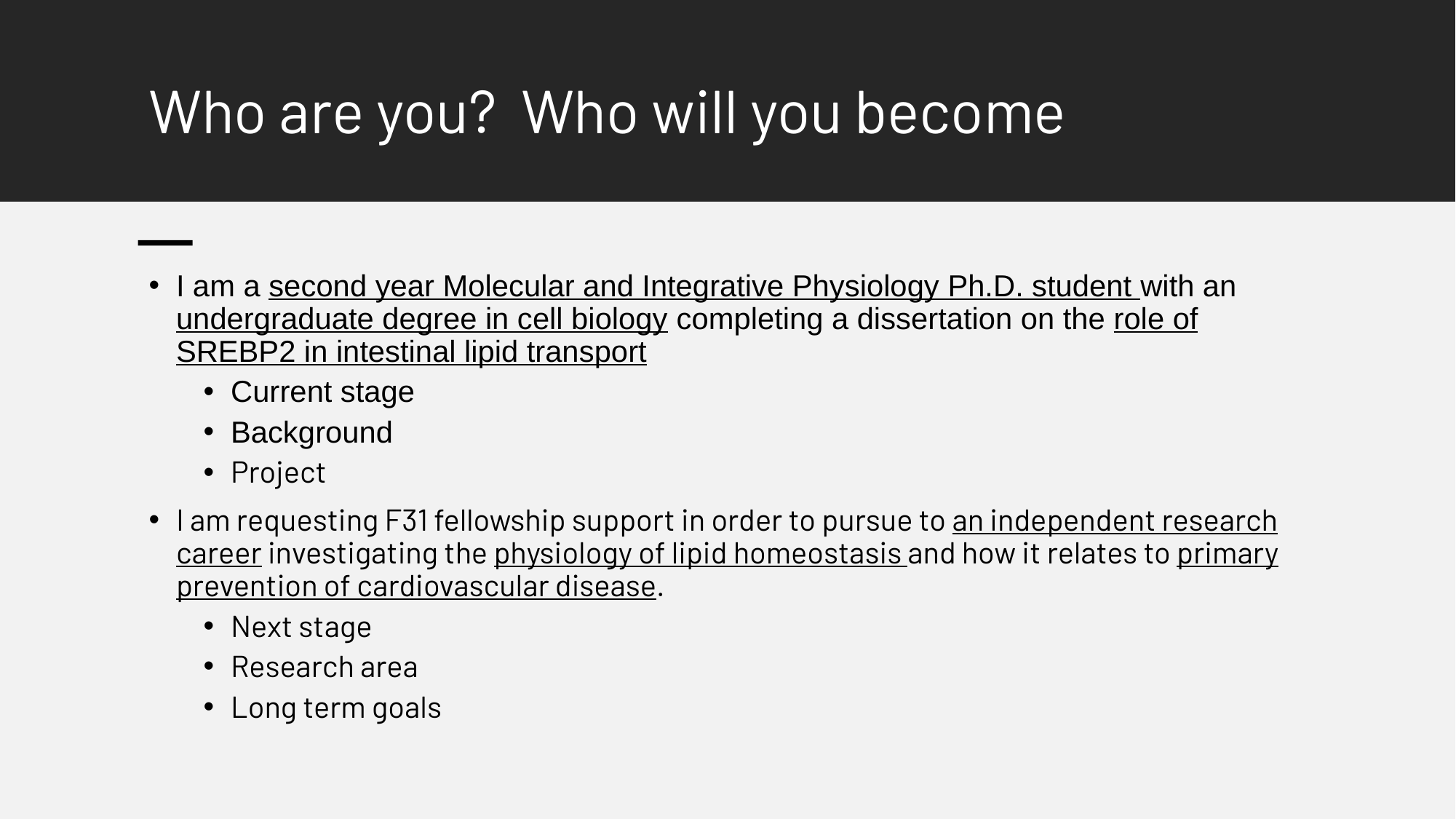

# Who are you?  Who will you become

I am a second year Molecular and Integrative Physiology Ph.D. student with an undergraduate degree in cell biology completing a dissertation on the role of SREBP2 in intestinal lipid transport
Current stage
Background
Project
I am requesting F31 fellowship support in order to pursue to an independent research career investigating the physiology of lipid homeostasis and how it relates to primary prevention of cardiovascular disease.
Next stage
Research area
Long term goals